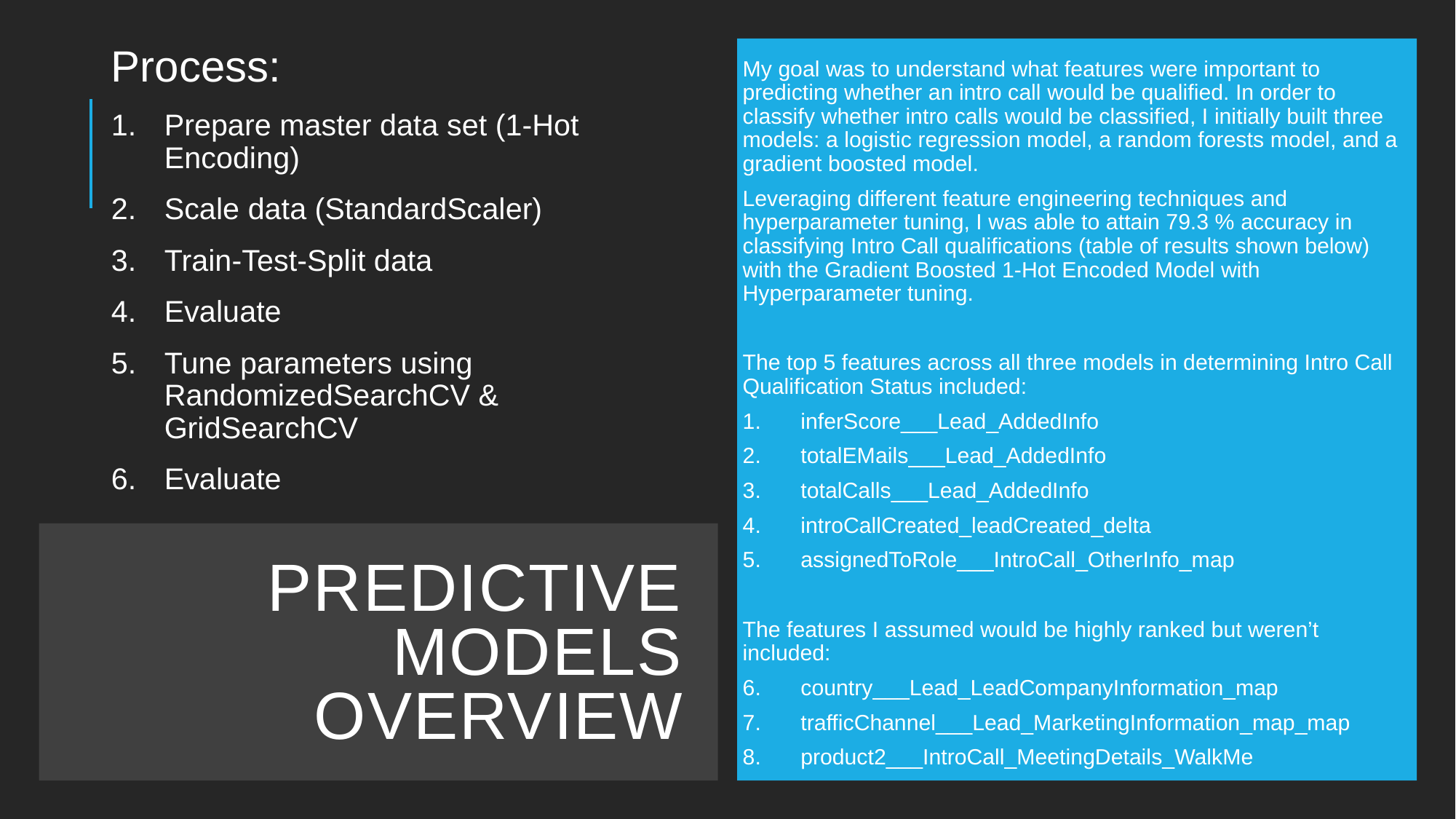

Process:
Prepare master data set (1-Hot Encoding)
Scale data (StandardScaler)
Train-Test-Split data
Evaluate
Tune parameters using RandomizedSearchCV & GridSearchCV
Evaluate

My goal was to understand what features were important to predicting whether an intro call would be qualified. In order to classify whether intro calls would be classified, I initially built three models: a logistic regression model, a random forests model, and a gradient boosted model.
Leveraging different feature engineering techniques and hyperparameter tuning, I was able to attain 79.3 % accuracy in classifying Intro Call qualifications (table of results shown below) with the Gradient Boosted 1-Hot Encoded Model with Hyperparameter tuning.

The top 5 features across all three models in determining Intro Call Qualification Status included:
inferScore___Lead_AddedInfo
totalEMails___Lead_AddedInfo
totalCalls___Lead_AddedInfo
introCallCreated_leadCreated_delta
assignedToRole___IntroCall_OtherInfo_map

The features I assumed would be highly ranked but weren’t included:
country___Lead_LeadCompanyInformation_map
trafficChannel___Lead_MarketingInformation_map_map
product2___IntroCall_MeetingDetails_WalkMe

# Predictive Models overview